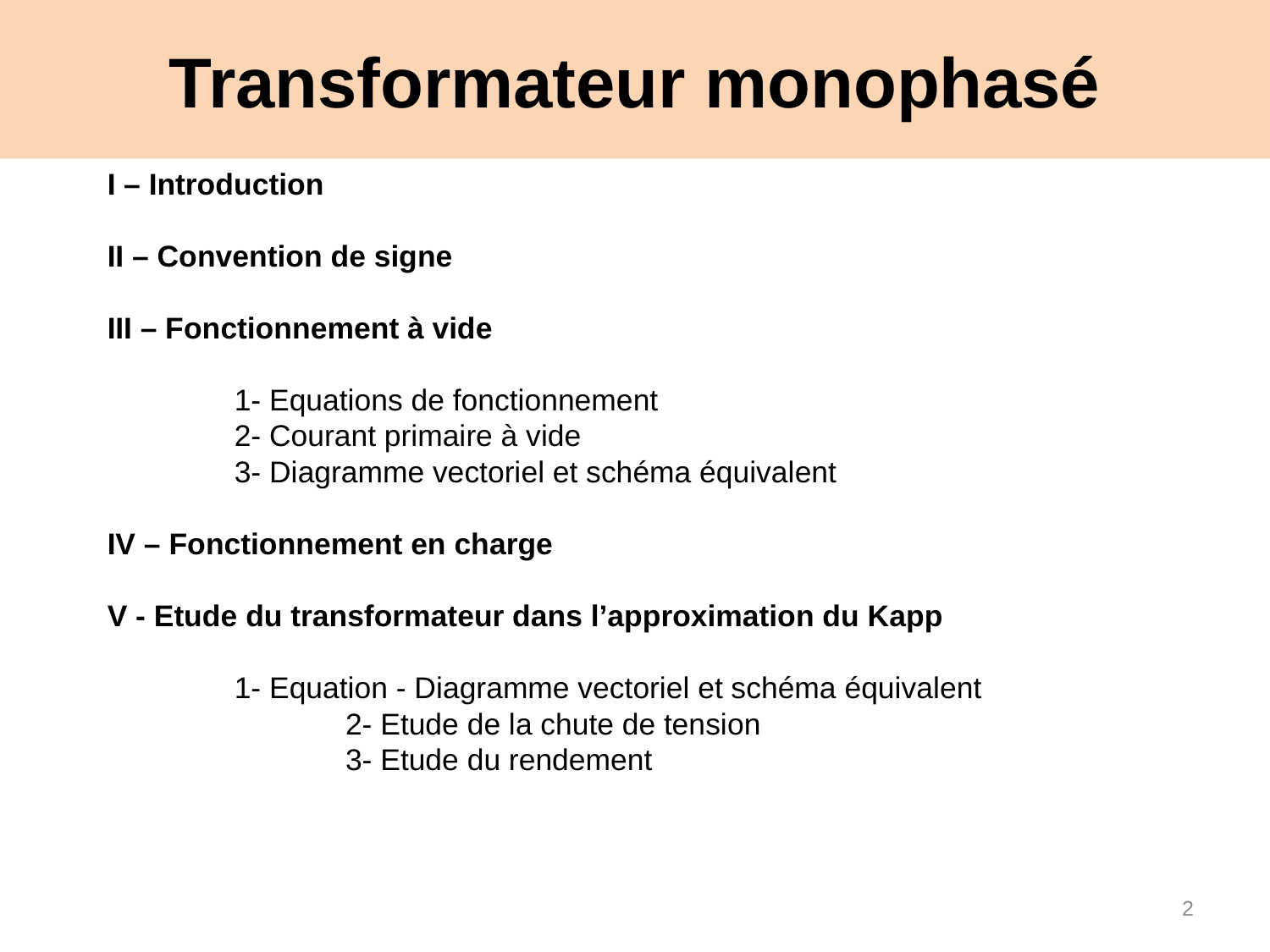

# Transformateur monophasé
I – Introduction

II – Convention de signe

III – Fonctionnement à vide

	1- Equations de fonctionnement
	2- Courant primaire à vide
	3- Diagramme vectoriel et schéma équivalent

IV – Fonctionnement en charge

V - Etude du transformateur dans l’approximation du Kapp

	1- Equation - Diagramme vectoriel et schéma équivalent
		2- Etude de la chute de tension
		3- Etude du rendement

2